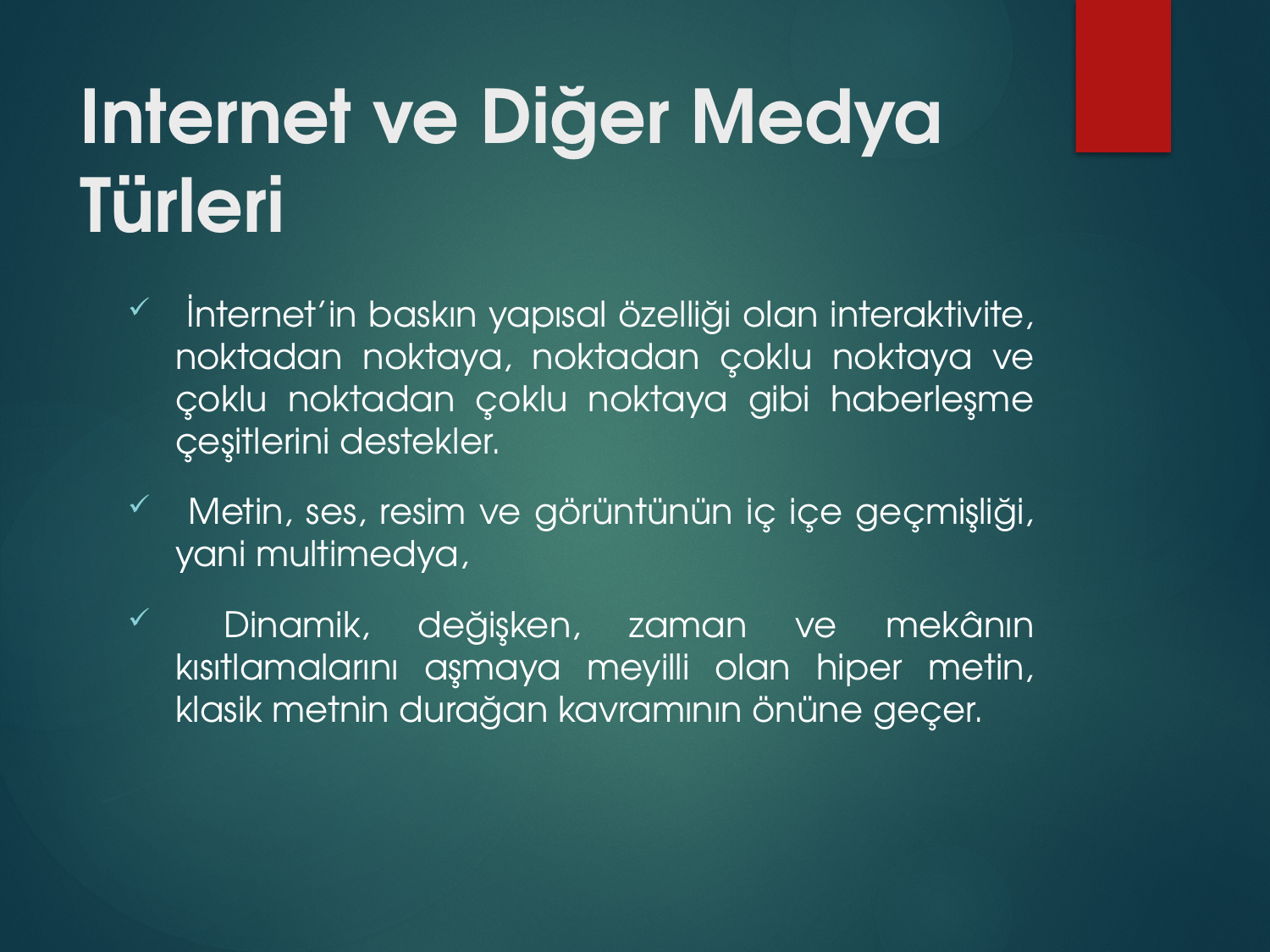

# Internet ve Diğer Medya Türleri
 İnternet’in baskın yapısal özelliği olan interaktivite, noktadan noktaya, noktadan çoklu noktaya ve çoklu noktadan çoklu noktaya gibi haberleşme çeşitlerini destekler.
 Metin, ses, resim ve görüntünün iç içe geçmişliği, yani multimedya,
 Dinamik, değişken, zaman ve mekânın kısıtlamalarını aşmaya meyilli olan hiper metin, klasik metnin durağan kavramının önüne geçer.